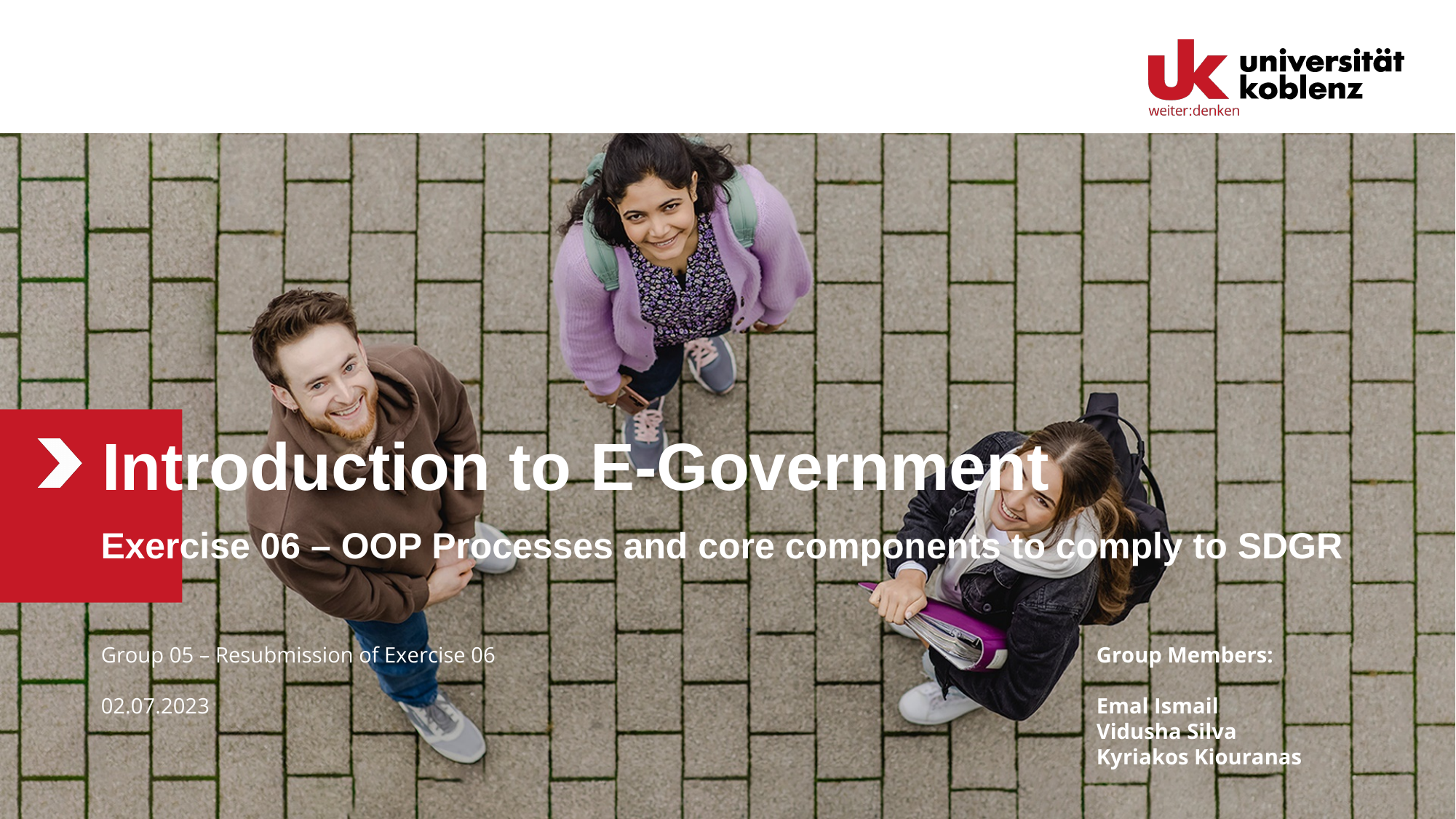

# Introduction to E-Government
Exercise 06 – OOP Processes and core components to comply to SDGR

Group Members:

Emal Ismail
Vidusha Silva
Kyriakos Kiouranas

Group 05 – Resubmission of Exercise 06

02.07.2023